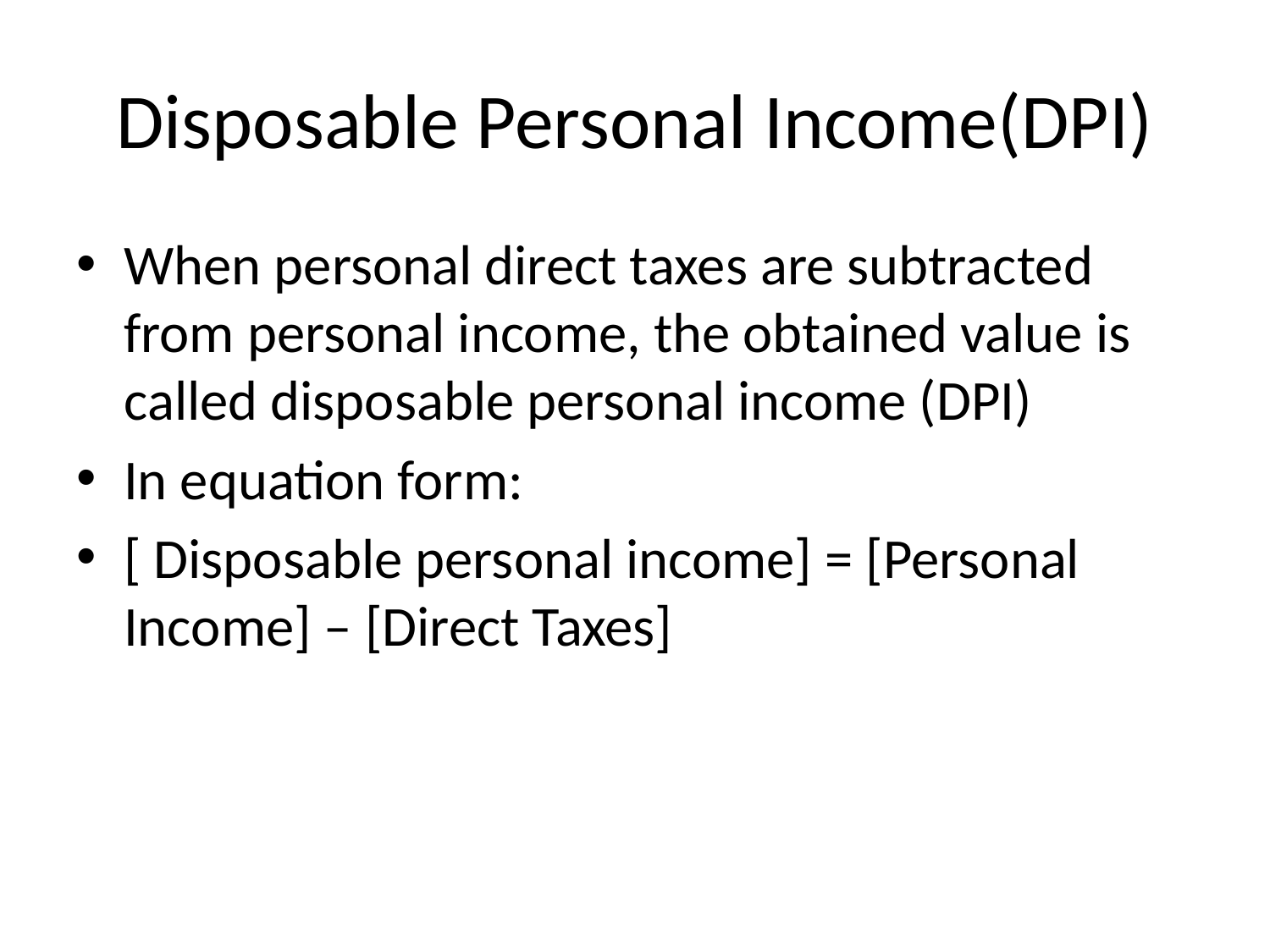

# Disposable Personal Income(DPI)
When personal direct taxes are subtracted from personal income, the obtained value is called disposable personal income (DPI)
In equation form:
[ Disposable personal income] = [Personal Income] – [Direct Taxes]